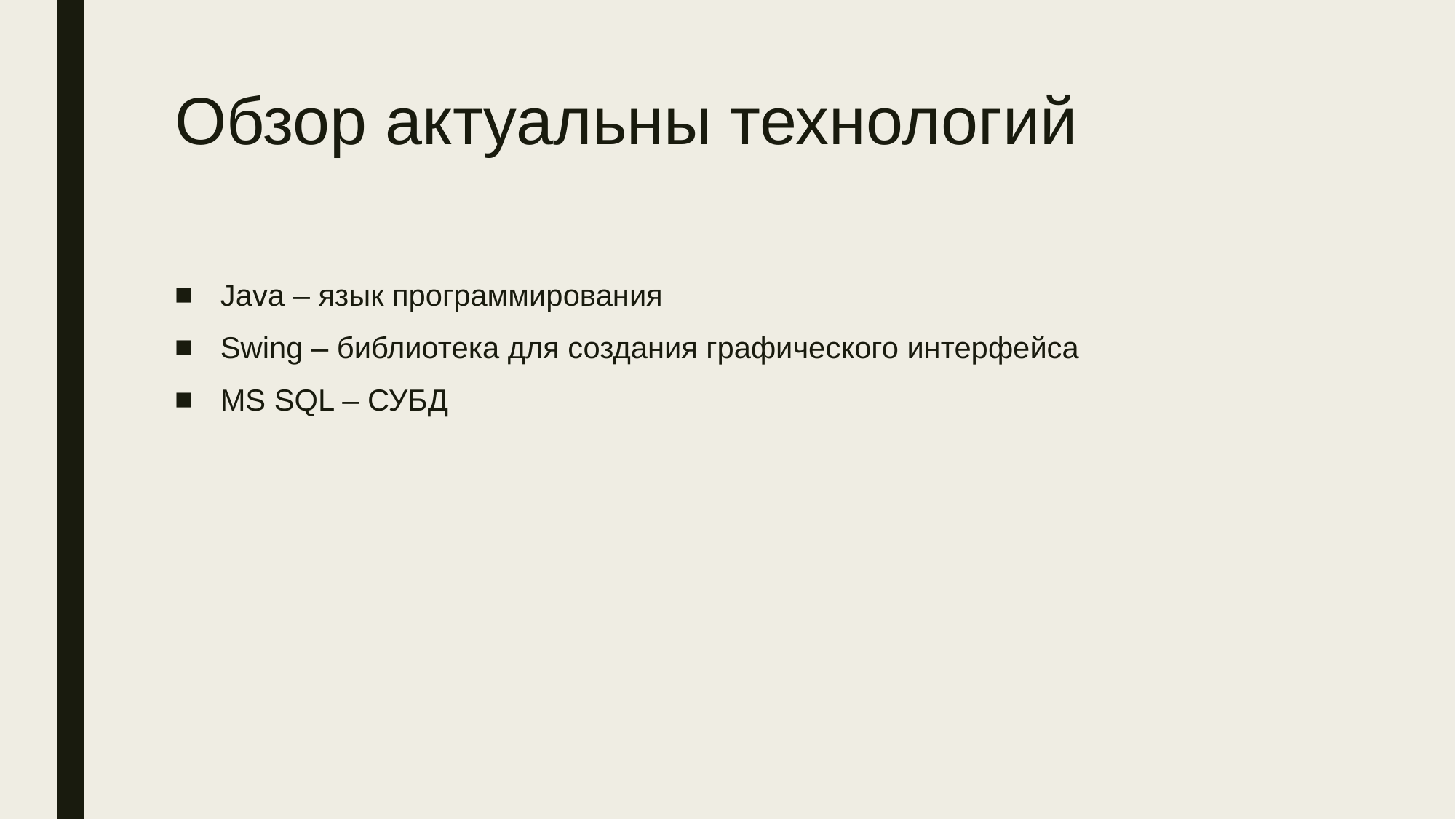

# Обзор актуальны технологий
Java – язык программирования
Swing – библиотека для создания графического интерфейса
MS SQL – СУБД